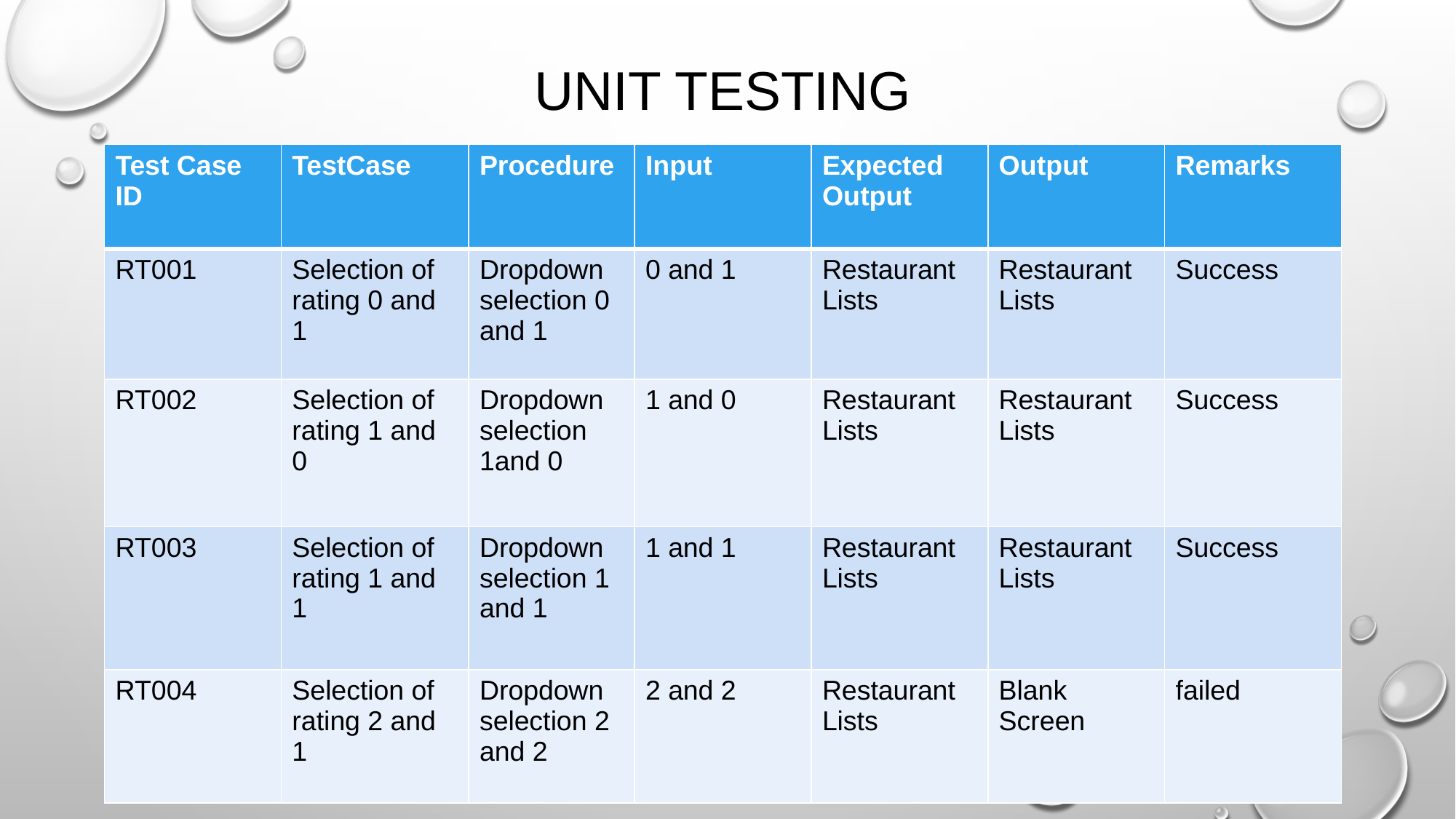

# UNIT Testing
| Test Case ID | TestCase | Procedure | Input | Expected Output | Output | Remarks |
| --- | --- | --- | --- | --- | --- | --- |
| RT001 | Selection of rating 0 and 1 | Dropdown selection 0 and 1 | 0 and 1 | Restaurant Lists | Restaurant Lists | Success |
| RT002 | Selection of rating 1 and 0 | Dropdown selection 1and 0 | 1 and 0 | Restaurant Lists | Restaurant Lists | Success |
| RT003 | Selection of rating 1 and 1 | Dropdown selection 1 and 1 | 1 and 1 | Restaurant Lists | Restaurant Lists | Success |
| RT004 | Selection of rating 2 and 1 | Dropdown selection 2 and 2 | 2 and 2 | Restaurant Lists | Blank Screen | failed |